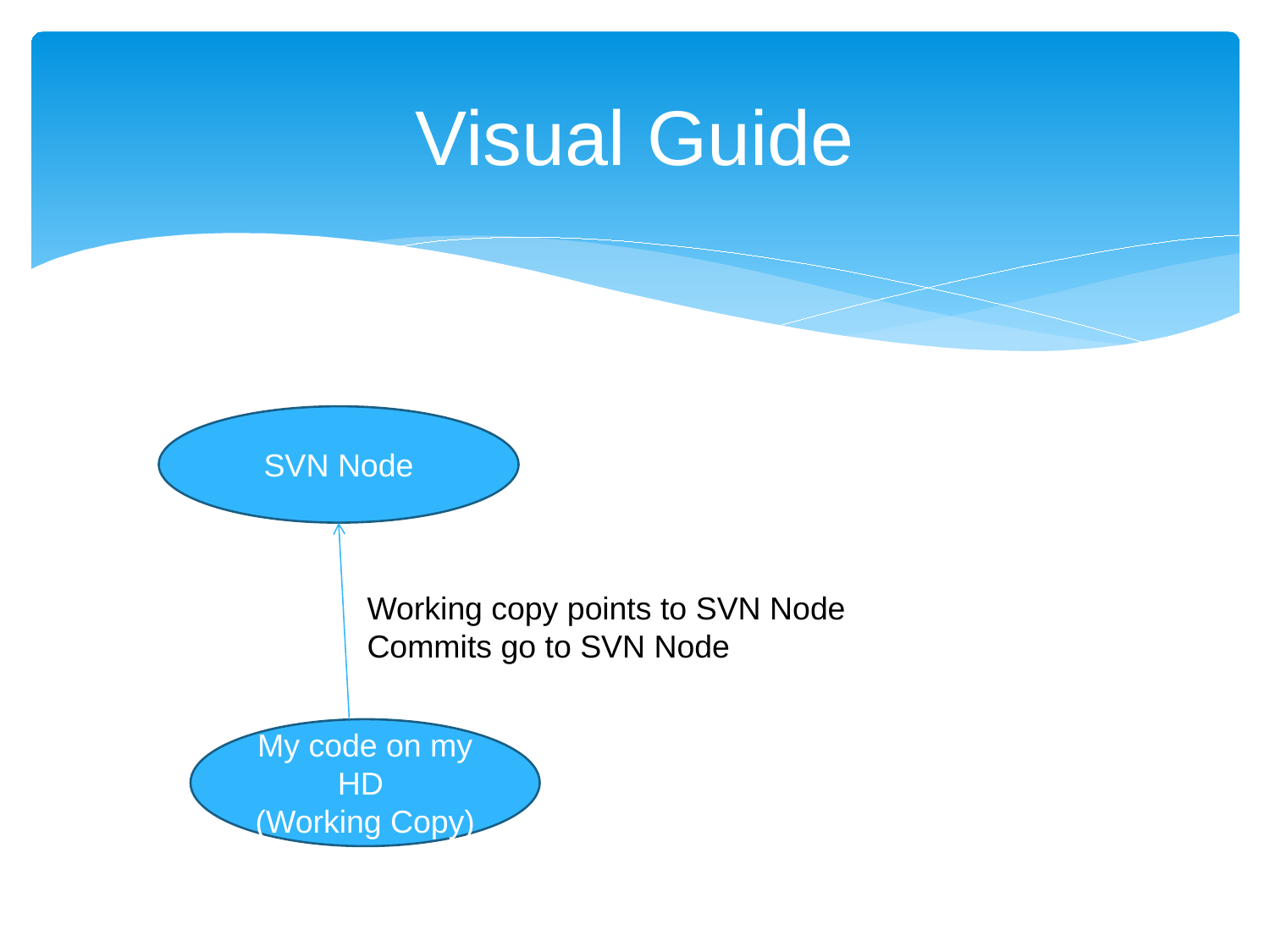

# Visual Guide

SVN Node
Working copy points to SVN Node
Commits go to SVN Node
My code on my HD
(Working Copy)